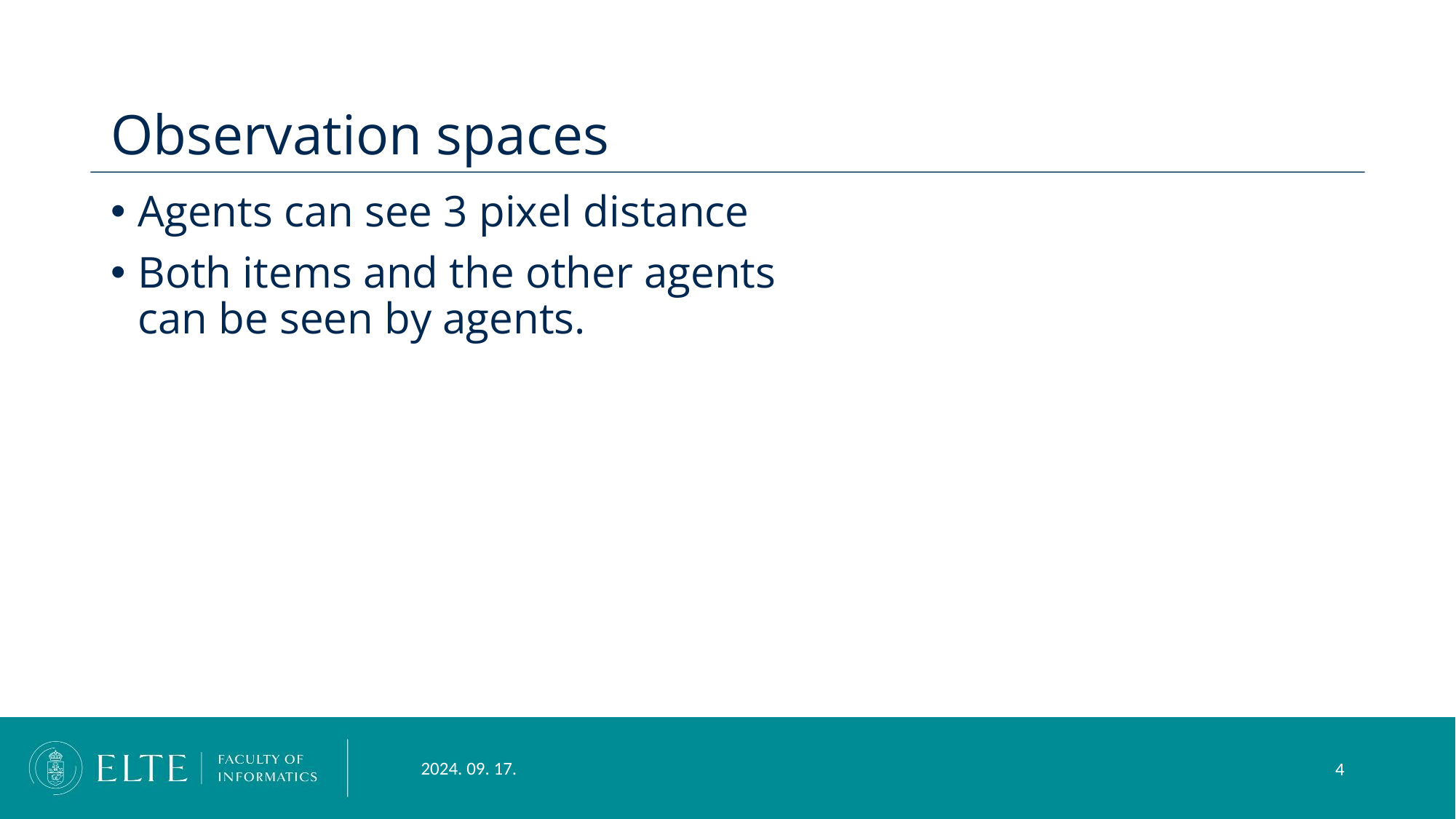

Observation spaces
Agents can see 3 pixel distance
Both items and the other agents can be seen by agents.

2024. 09. 17.

4